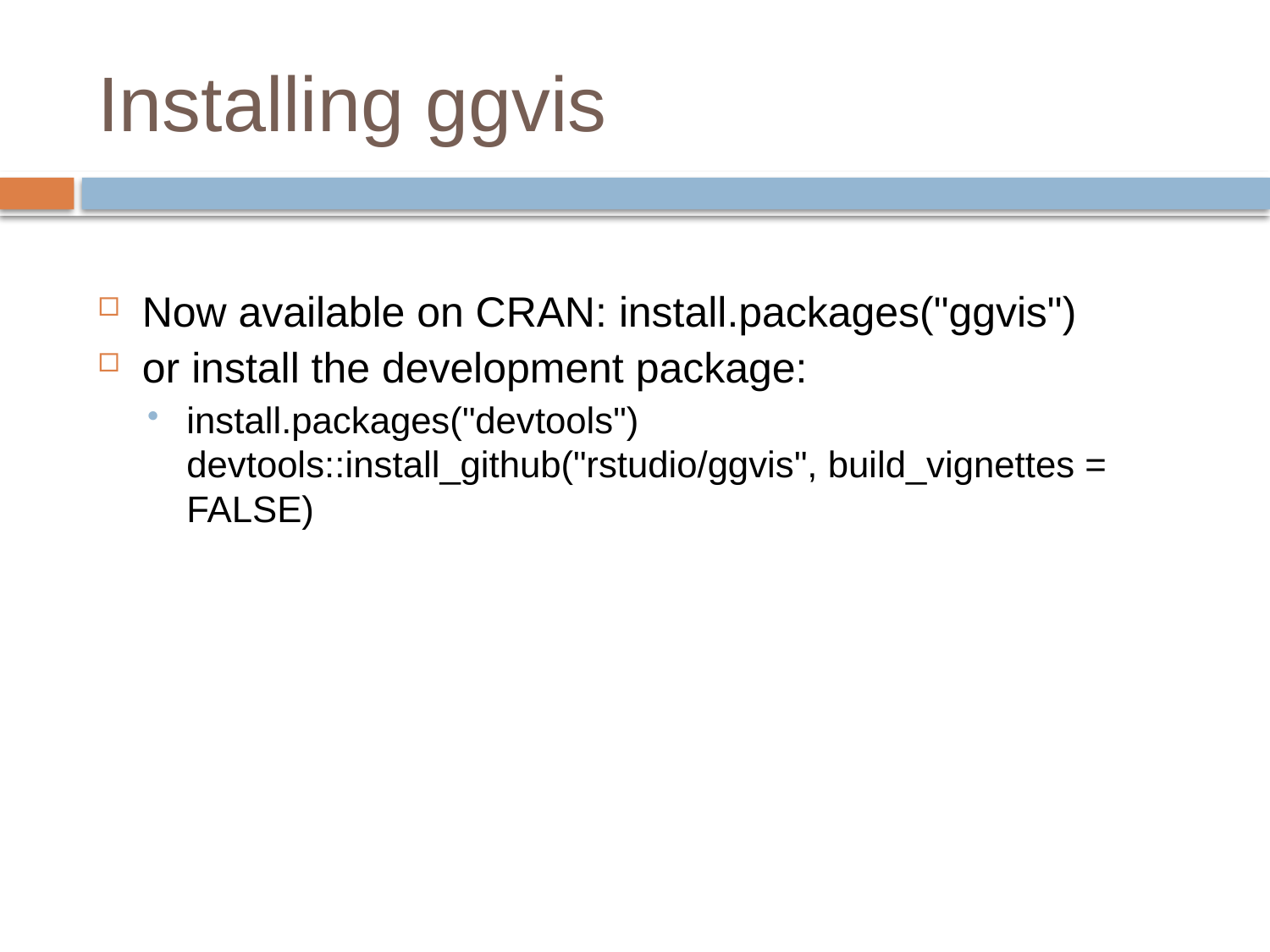

# Installing ggvis

Now available on CRAN: install.packages("ggvis")
or install the development package:
install.packages("devtools") devtools::install_github("rstudio/ggvis", build_vignettes = FALSE)